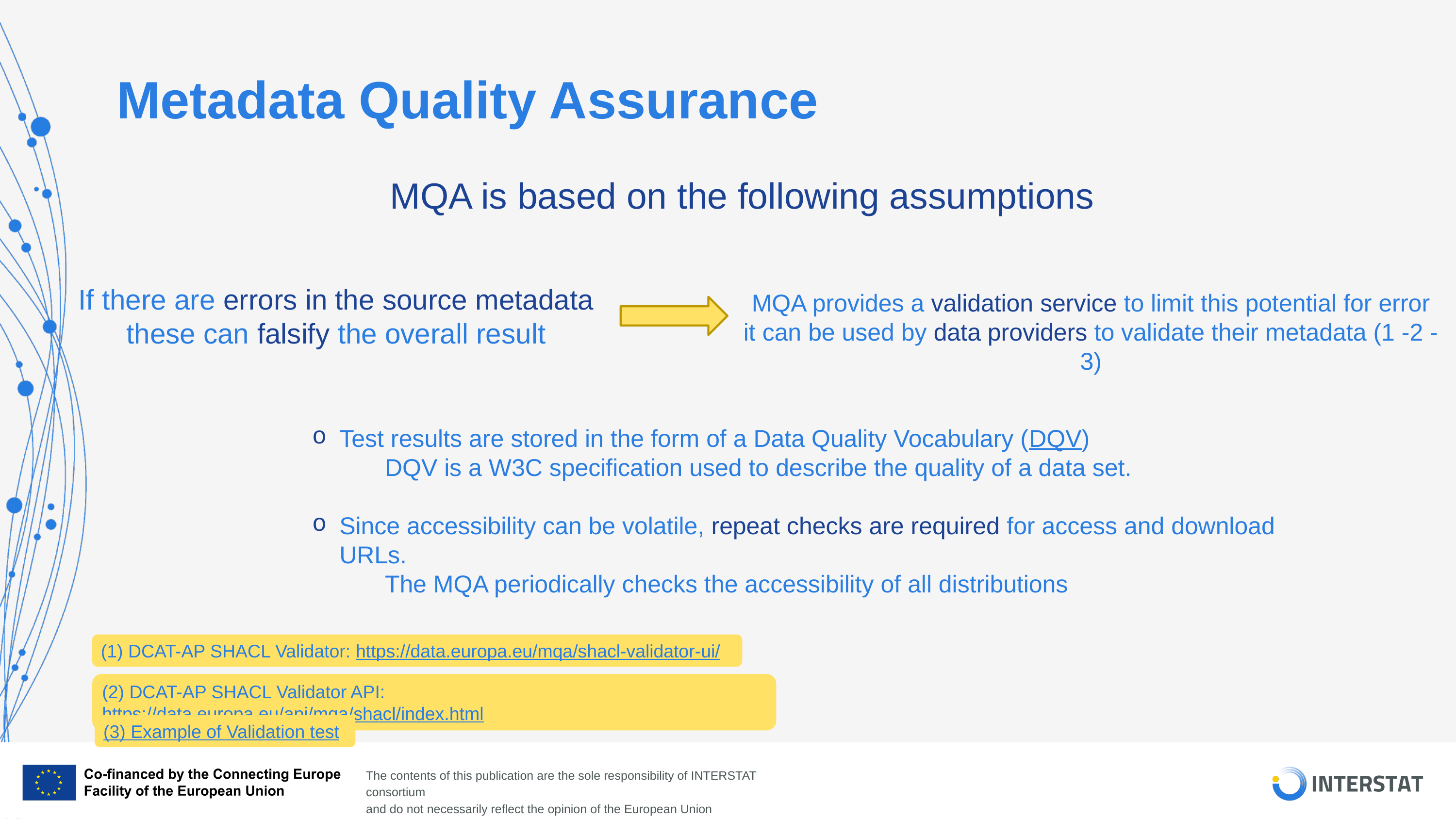

# Metadata Quality Assurance
MQA is based on the following assumptions

If there are errors in the source metadata
these can falsify the overall result
MQA provides a validation service to limit this potential for error
it can be used by data providers to validate their metadata (1 -2 -3)
Test results are stored in the form of a Data Quality Vocabulary (DQV)
	DQV is a W3C specification used to describe the quality of a data set.

Since accessibility can be volatile, repeat checks are required for access and download URLs.
	The MQA periodically checks the accessibility of all distributions
(1) DCAT-AP SHACL Validator: https://data.europa.eu/mqa/shacl-validator-ui/
(2) DCAT-AP SHACL Validator API: https://data.europa.eu/api/mqa/shacl/index.html
(3) Example of Validation test